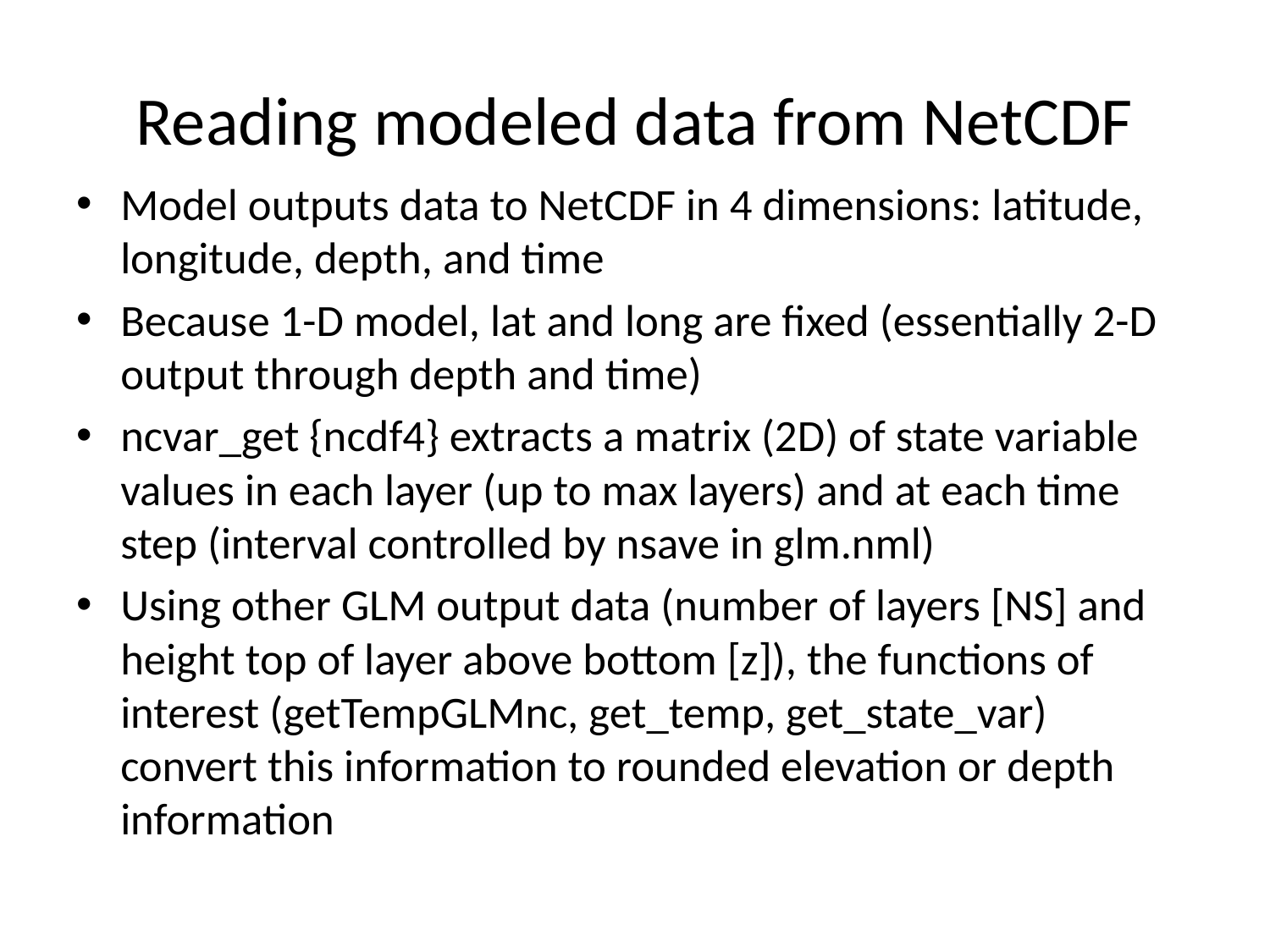

# Reading modeled data from NetCDF
Model outputs data to NetCDF in 4 dimensions: latitude, longitude, depth, and time
Because 1-D model, lat and long are fixed (essentially 2-D output through depth and time)
ncvar_get {ncdf4} extracts a matrix (2D) of state variable values in each layer (up to max layers) and at each time step (interval controlled by nsave in glm.nml)
Using other GLM output data (number of layers [NS] and height top of layer above bottom [z]), the functions of interest (getTempGLMnc, get_temp, get_state_var) convert this information to rounded elevation or depth information